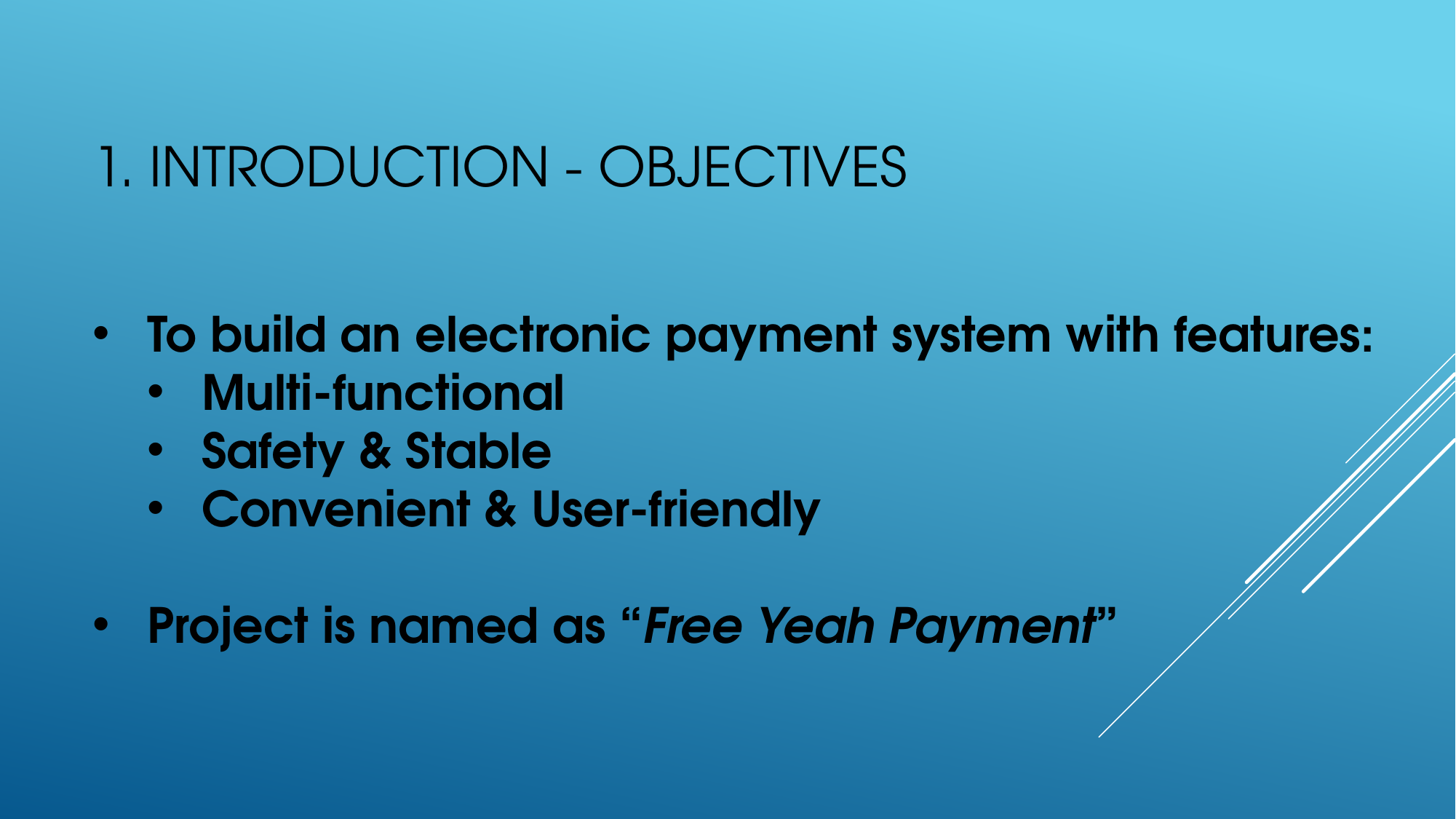

# 1. Introduction - objectives
To build an electronic payment system with features:
Multi-functional
Safety & Stable
Convenient & User-friendly

Project is named as “Free Yeah Payment”